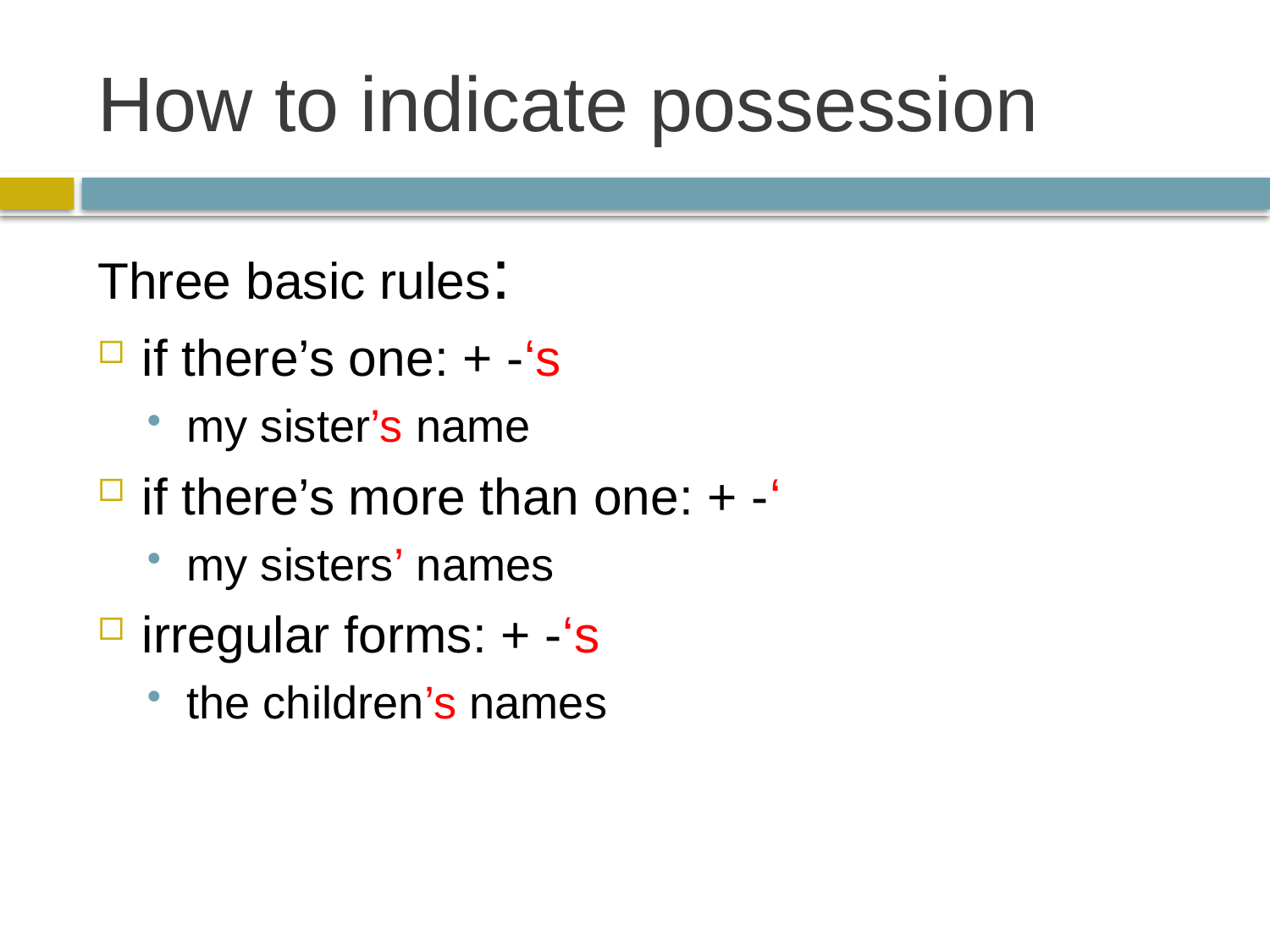

# How to indicate possession
Three basic rules:
if there’s one: + -‘s
my sister’s name
if there’s more than one: + -‘
my sisters’ names
irregular forms: + -‘s
the children’s names